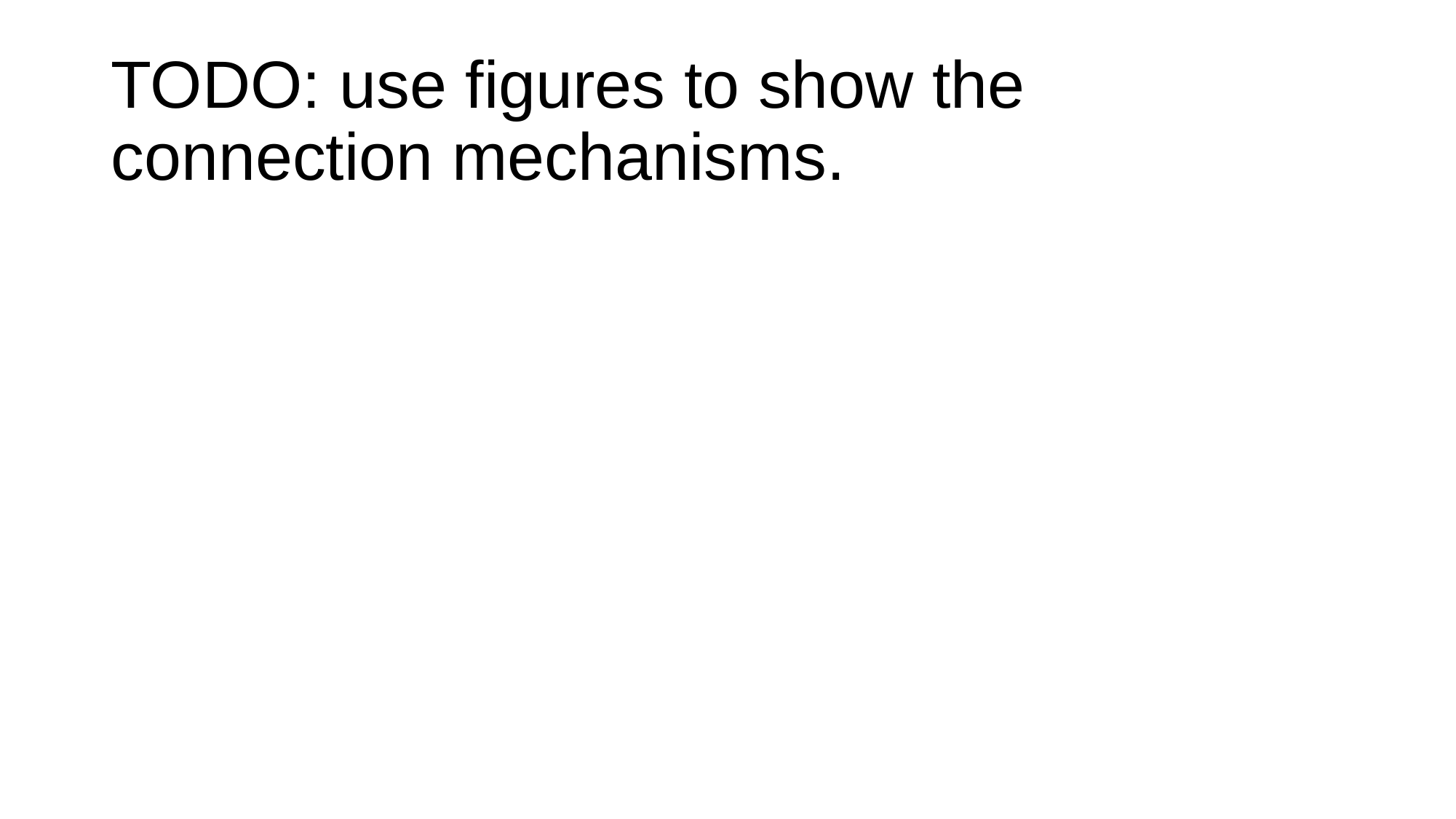

# TODO: use figures to show the connection mechanisms.